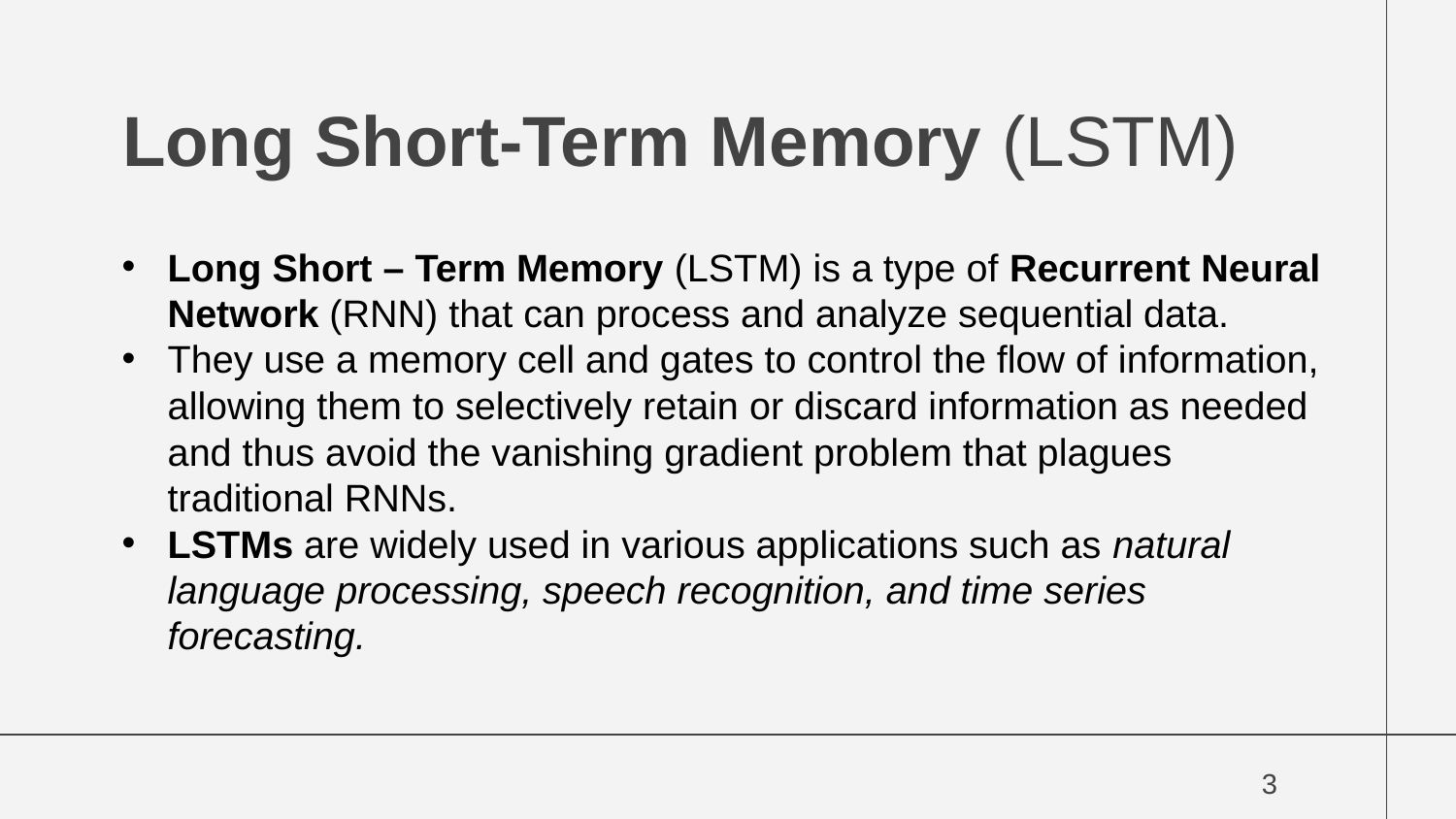

# Long Short-Term Memory (LSTM)
Long Short – Term Memory (LSTM) is a type of Recurrent Neural Network (RNN) that can process and analyze sequential data.
They use a memory cell and gates to control the flow of information, allowing them to selectively retain or discard information as needed and thus avoid the vanishing gradient problem that plagues traditional RNNs.
LSTMs are widely used in various applications such as natural language processing, speech recognition, and time series forecasting.

3
Recurrent Neural Network
Long Short – Term Memory